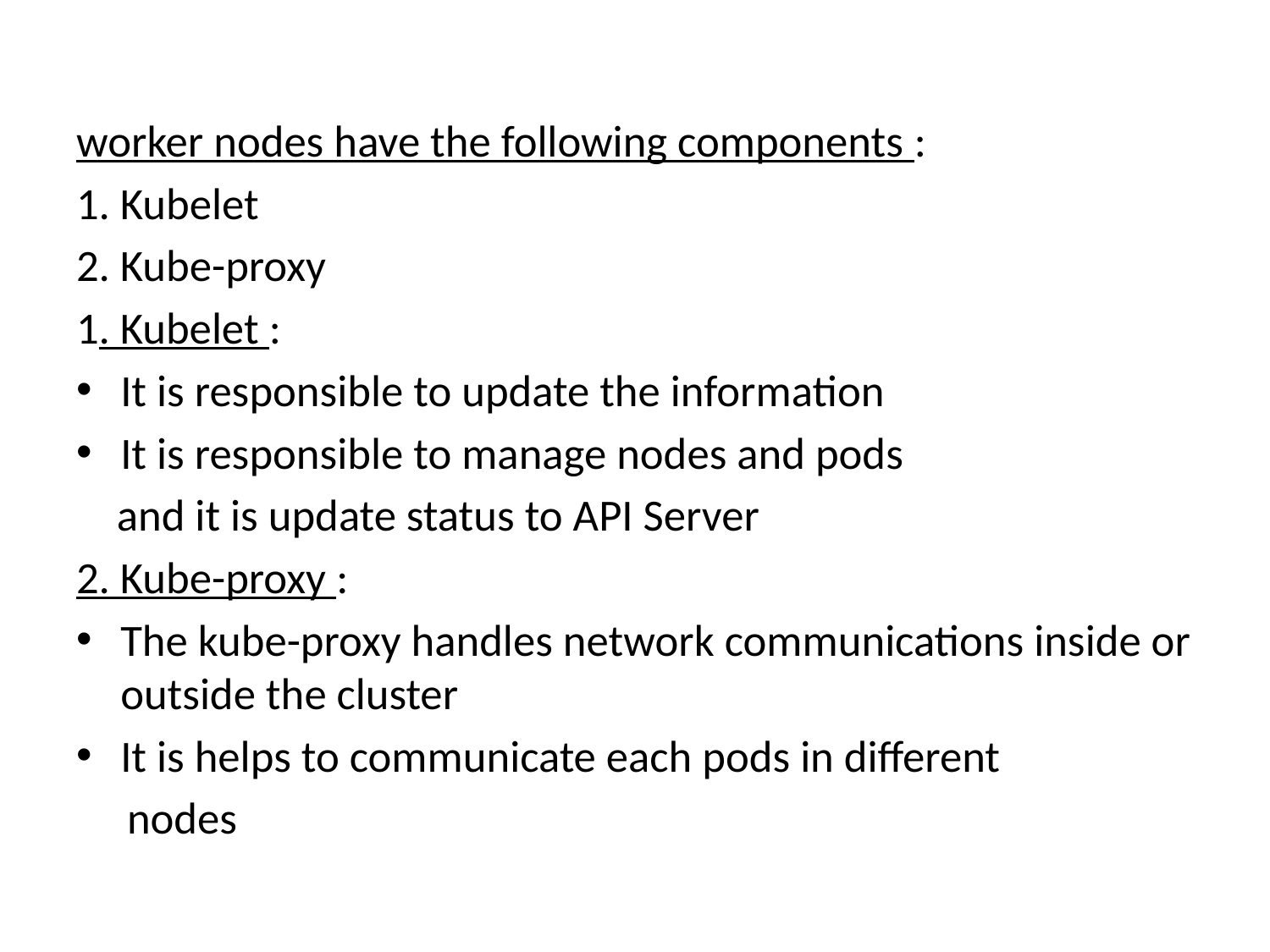

worker nodes have the following components :
1. Kubelet
2. Kube-proxy
1. Kubelet :
It is responsible to update the information
It is responsible to manage nodes and pods
    and it is update status to API Server
2. Kube-proxy :
The kube-proxy handles network communications inside or outside the cluster
It is helps to communicate each pods in different
     nodes